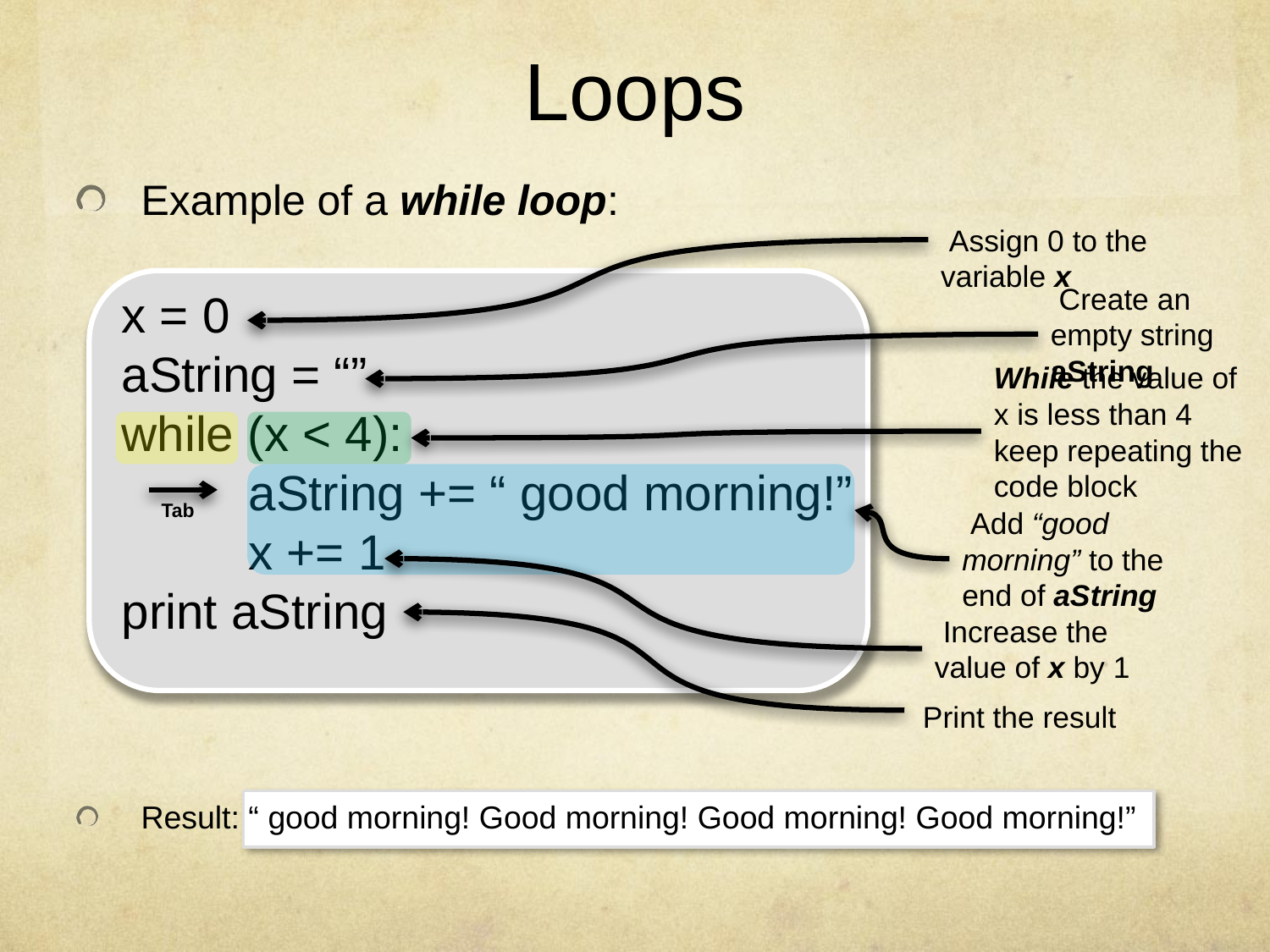

# Loops
Example of a while loop:

 Assign 0 to the variable x

x = 0
aString = “”
while (x < 4):
	aString += “ good morning!”
	x += 1
print aString

 Create an empty string aString

While the value of x is less than 4 keep repeating the code block

Tab
 Add “good morning” to the end of aString
 Increase the value of x by 1
 Print the result
Result: “ good morning! Good morning! Good morning! Good morning!”